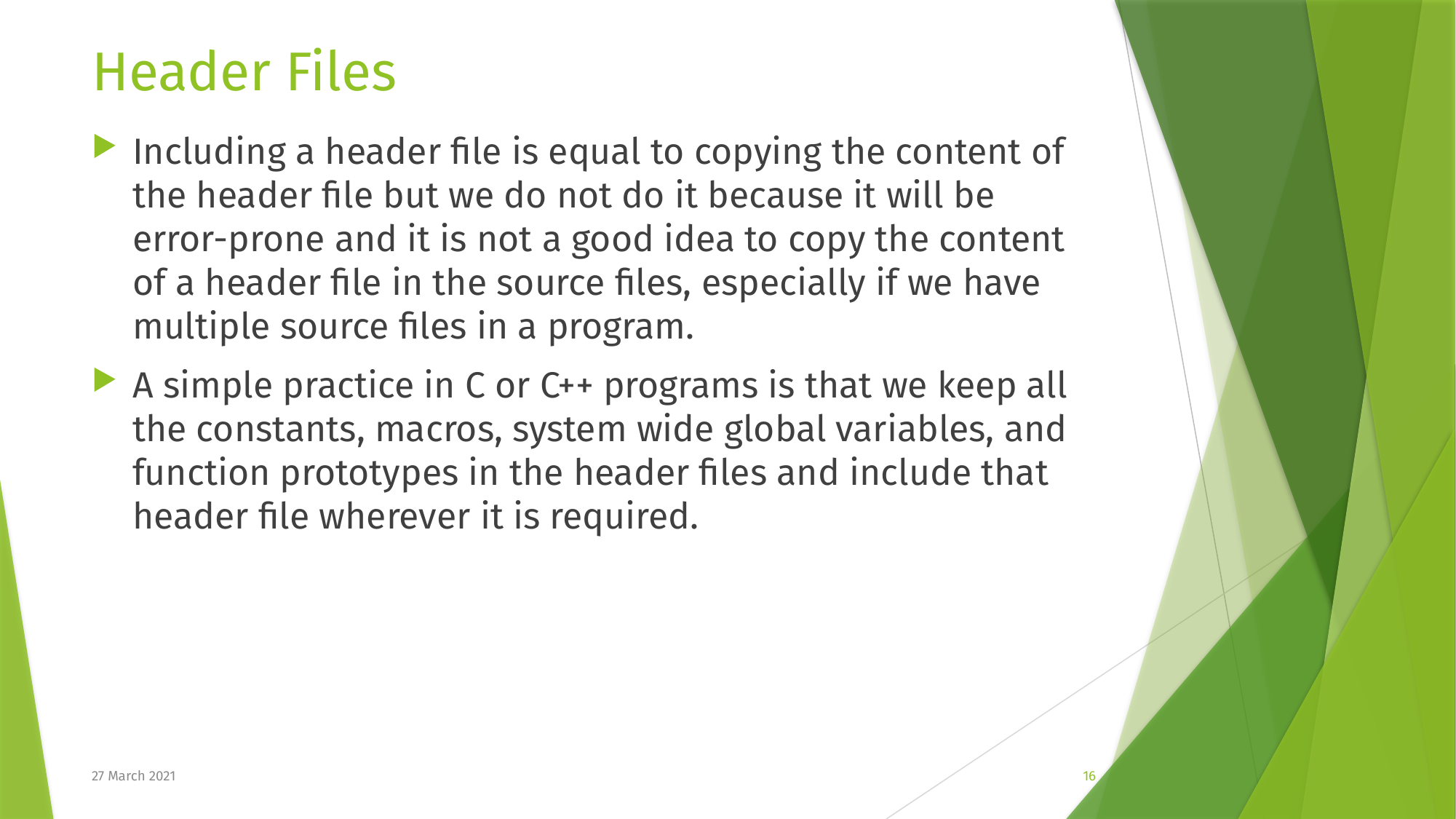

# Header Files
Including a header file is equal to copying the content of the header file but we do not do it because it will be error-prone and it is not a good idea to copy the content of a header file in the source files, especially if we have multiple source files in a program.
A simple practice in C or C++ programs is that we keep all the constants, macros, system wide global variables, and function prototypes in the header files and include that header file wherever it is required.
27 March 2021
16